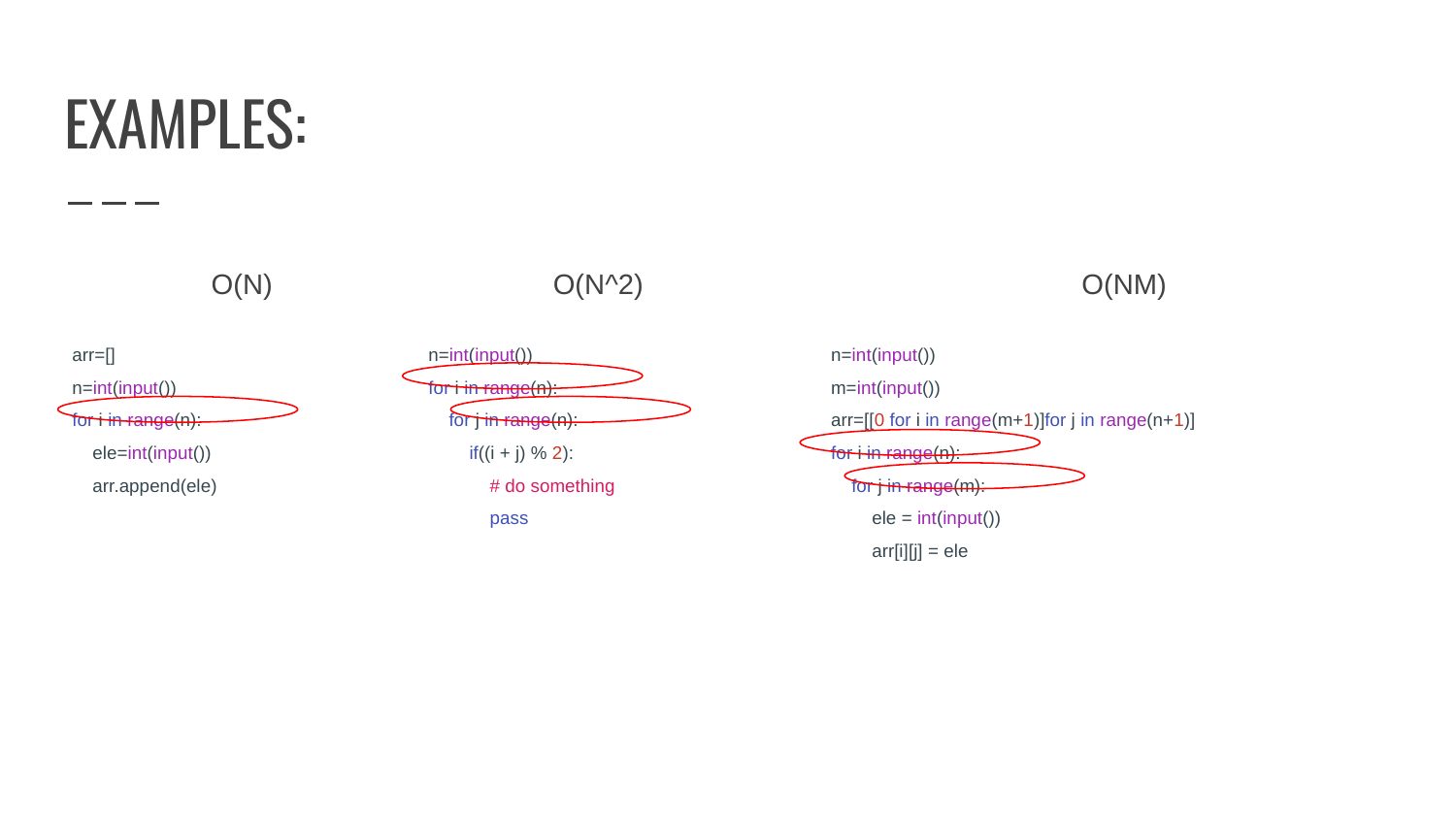

# EXAMPLES:
O(N)
arr=[]
n=int(input())
for i in range(n):
    ele=int(input())
    arr.append(ele)

O(N^2)
n=int(input())
for i in range(n):
    for j in range(n):
        if((i + j) % 2):
            # do something
            pass

O(NM)
n=int(input())
m=int(input())
arr=[[0 for i in range(m+1)]for j in range(n+1)]
for i in range(n):
    for j in range(m):
        ele = int(input())
        arr[i][j] = ele